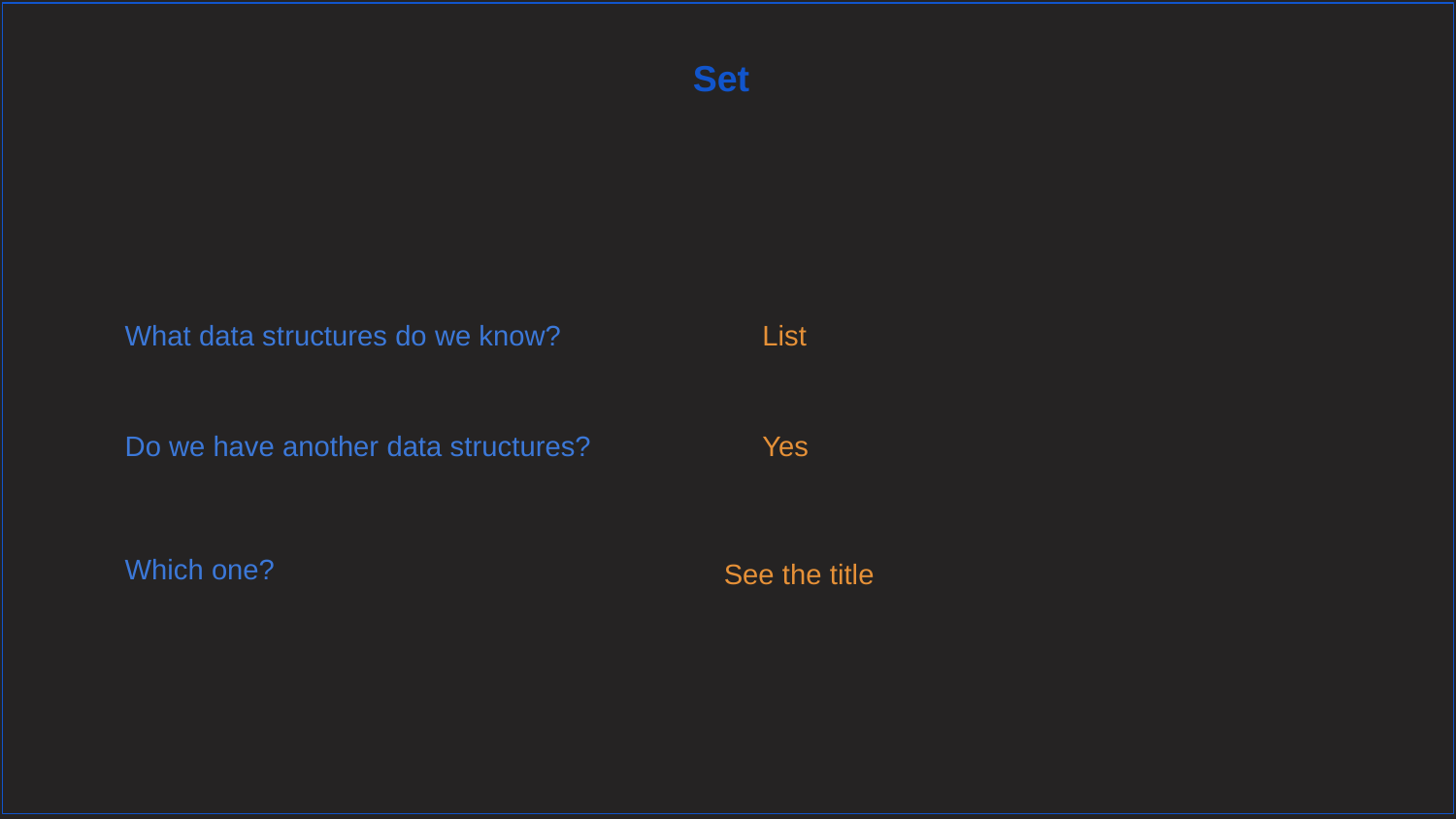

Set
What data structures do we know?
List
Do we have another data structures?
Yes
Which one?
See the title